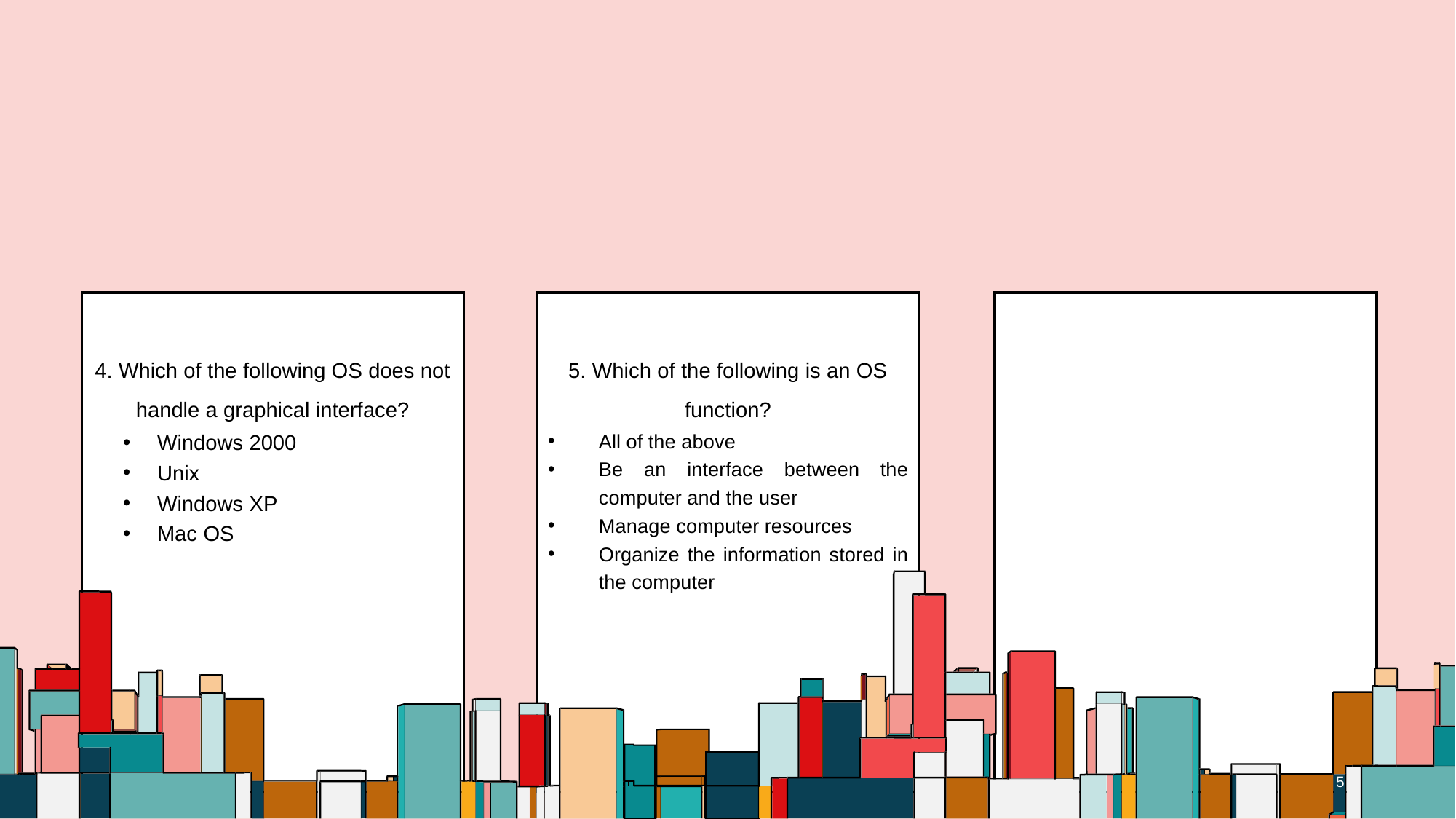

#

5. Which of the following is an OS function?

4. Which of the following OS does not handle a graphical interface?

All of the above
Be an interface between the computer and the user
Manage computer resources
Organize the information stored in the computer
Windows 2000
Unix
Windows XP
Mac OS
5